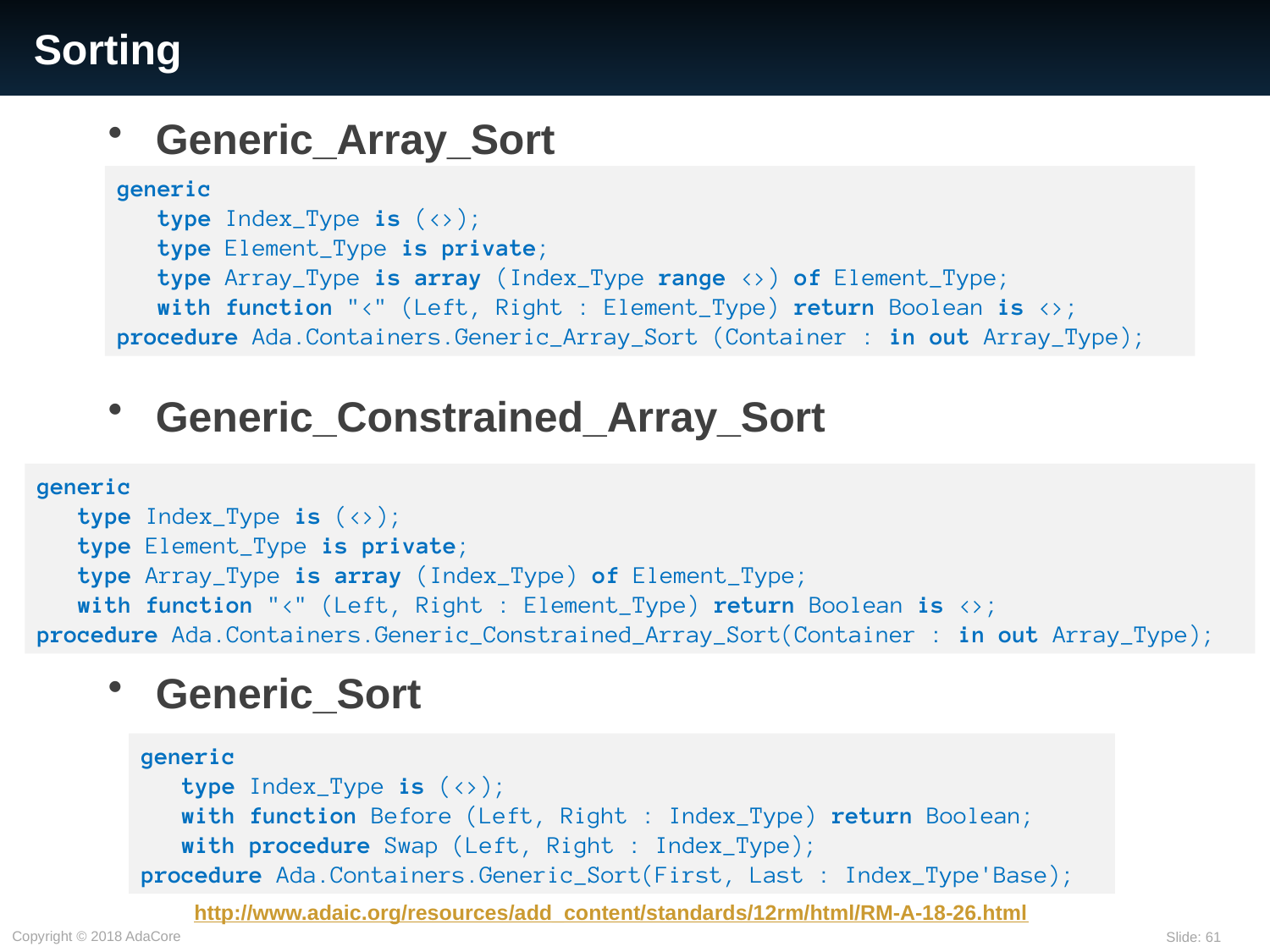

# Sorting
Generic_Array_Sort

Generic_Constrained_Array_Sort

Generic_Sort

generic
   type Index_Type is (<>);
   type Element_Type is private;
   type Array_Type is array (Index_Type range <>) of Element_Type;
   with function "<" (Left, Right : Element_Type) return Boolean is <>;
procedure Ada.Containers.Generic_Array_Sort (Container : in out Array_Type);
generic
   type Index_Type is (<>);
   type Element_Type is private;
   type Array_Type is array (Index_Type) of Element_Type;
   with function "<" (Left, Right : Element_Type) return Boolean is <>;
procedure Ada.Containers.Generic_Constrained_Array_Sort(Container : in out Array_Type);
generic
   type Index_Type is (<>);
   with function Before (Left, Right : Index_Type) return Boolean;
   with procedure Swap (Left, Right : Index_Type);
procedure Ada.Containers.Generic_Sort(First, Last : Index_Type'Base);
http://www.adaic.org/resources/add_content/standards/12rm/html/RM-A-18-26.html